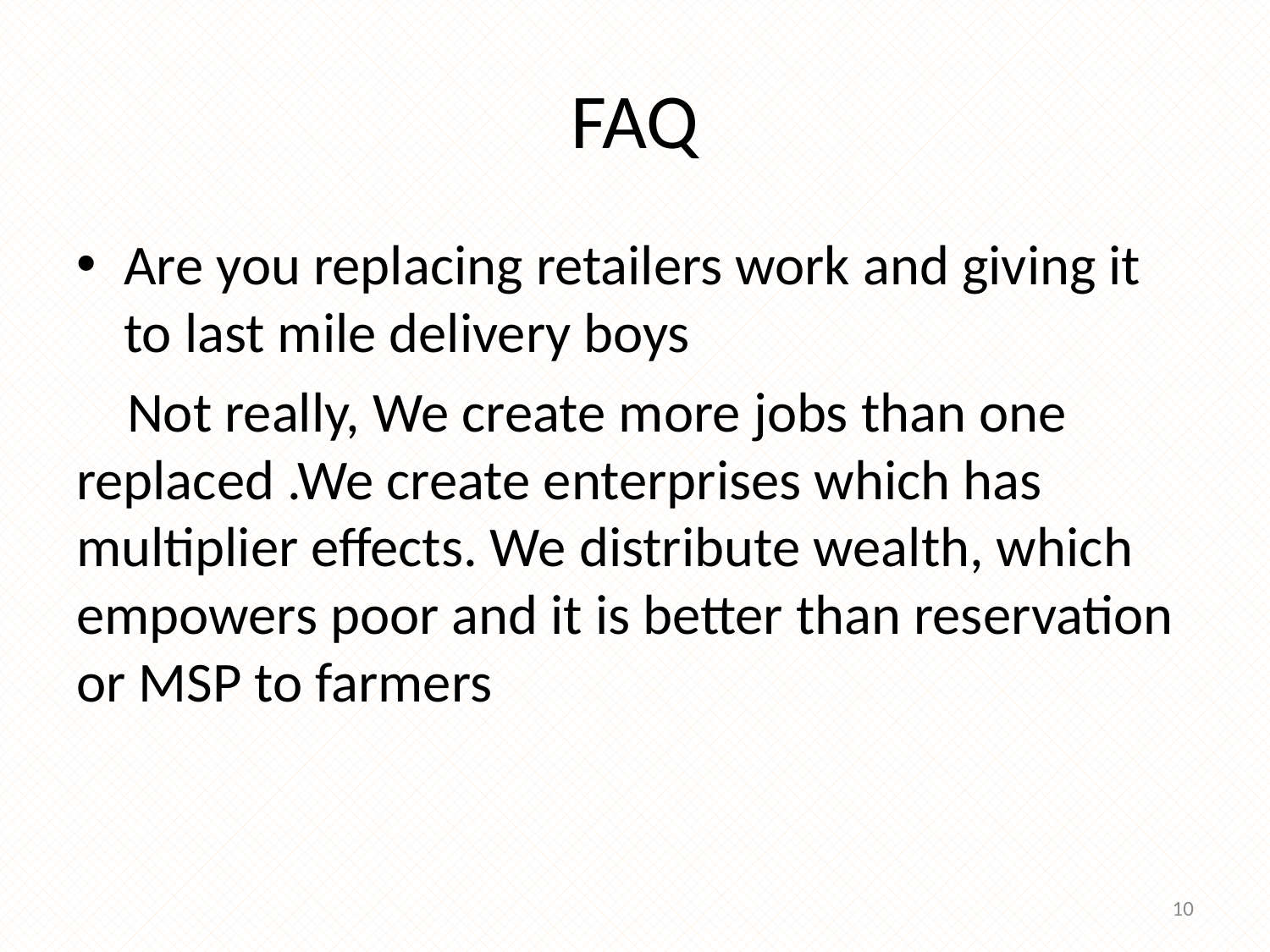

# FAQ
Are you replacing retailers work and giving it to last mile delivery boys
    Not really, We create more jobs than one replaced .We create enterprises which has multiplier effects. We distribute wealth, which empowers poor and it is better than reservation or MSP to farmers
10